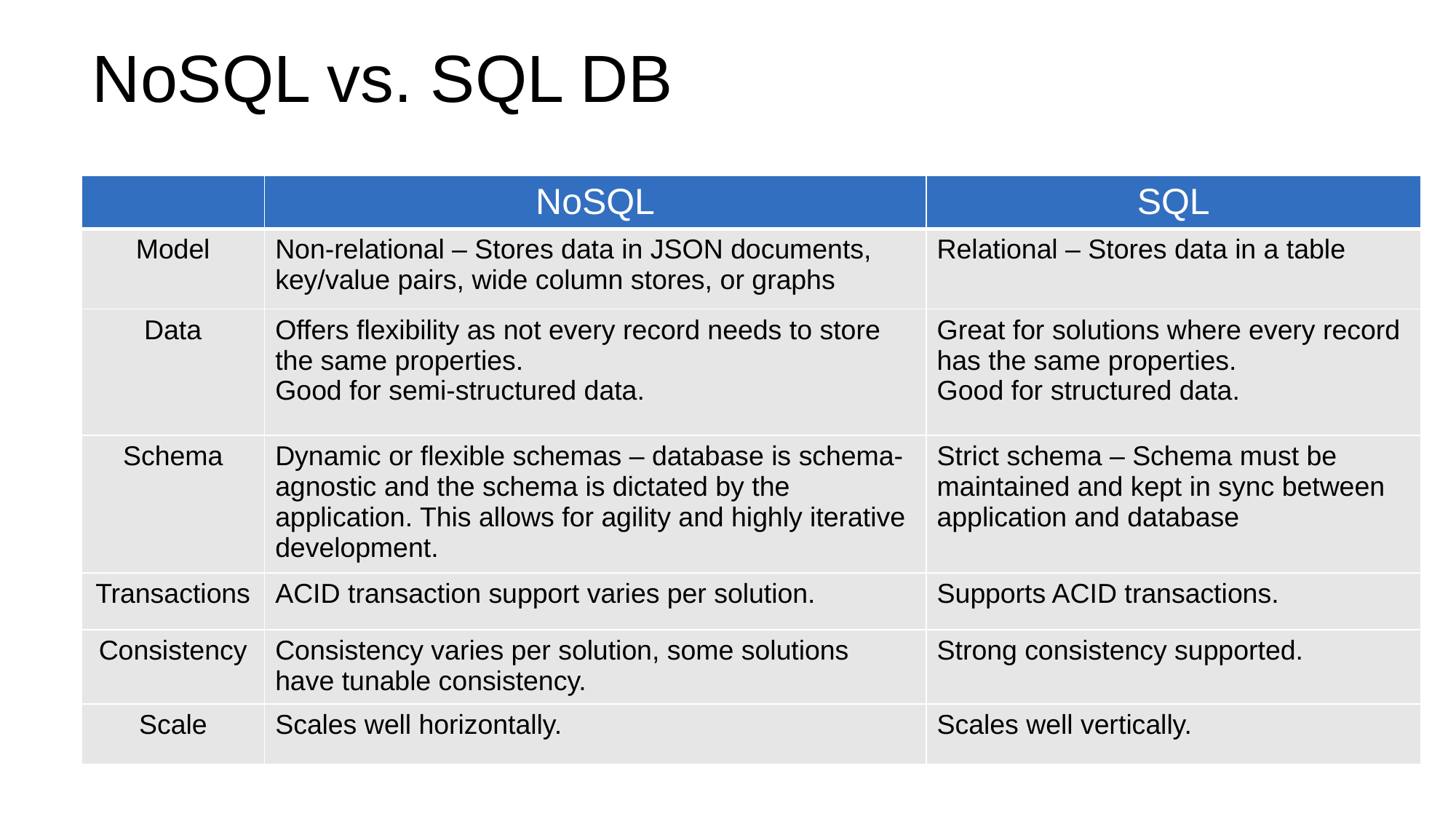

# NoSQL vs. SQL DB
|  | NoSQL | SQL |
| --- | --- | --- |
| Model | Non-relational – Stores data in JSON documents, key/value pairs, wide column stores, or graphs | Relational – Stores data in a table |
| Data | Offers flexibility as not every record needs to store the same properties. Good for semi-structured data. | Great for solutions where every record has the same properties. Good for structured data. |
| Schema | Dynamic or flexible schemas – database is schema-agnostic and the schema is dictated by the application. This allows for agility and highly iterative development. | Strict schema – Schema must be maintained and kept in sync between application and database |
| Transactions | ACID transaction support varies per solution. | Supports ACID transactions. |
| Consistency | Consistency varies per solution, some solutions have tunable consistency. | Strong consistency supported. |
| Scale | Scales well horizontally. | Scales well vertically. |